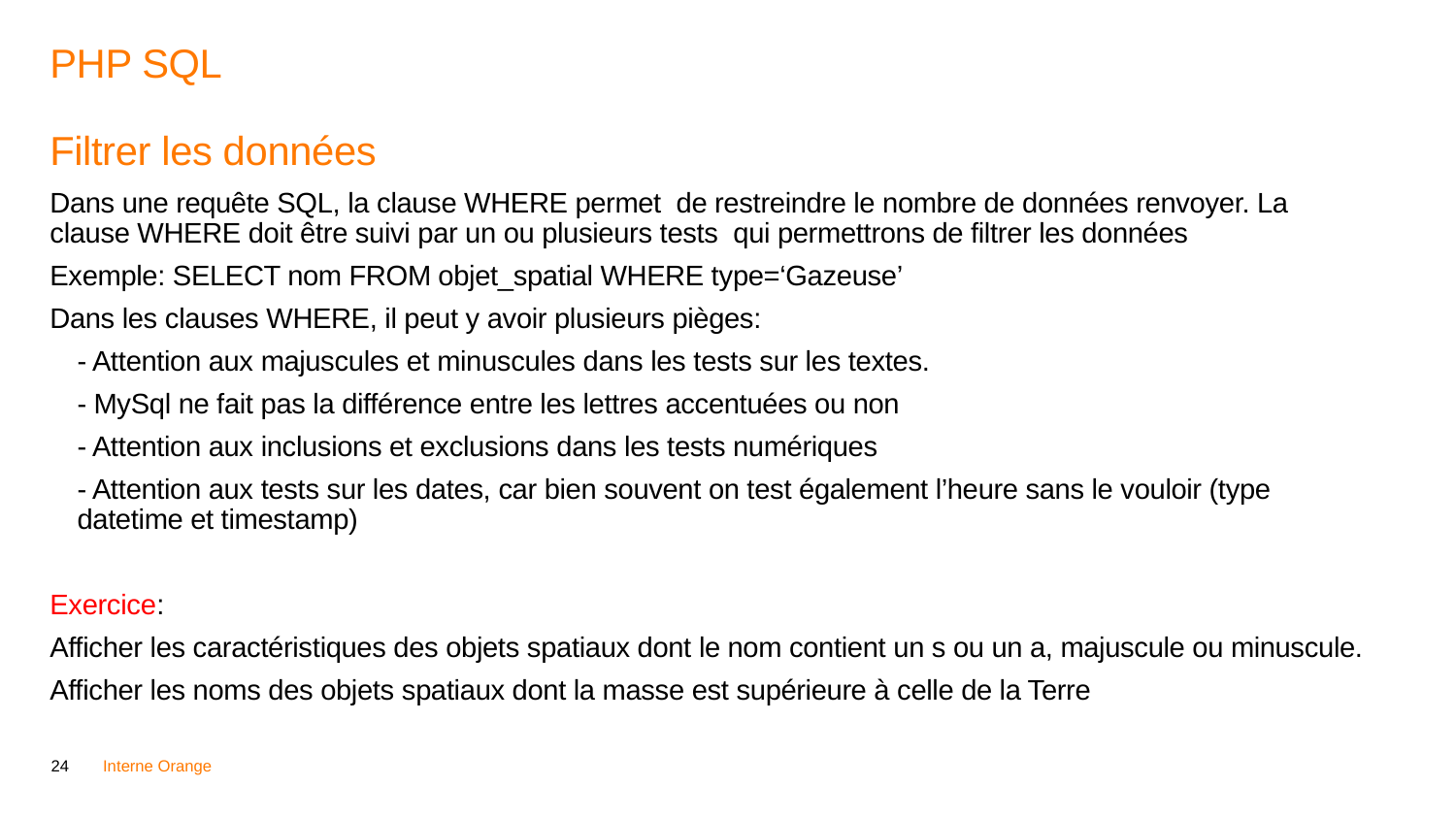

# PHP SQL Filtrer les données
Dans une requête SQL, la clause WHERE permet  de restreindre le nombre de données renvoyer. La clause WHERE doit être suivi par un ou plusieurs tests  qui permettrons de filtrer les données
Exemple: SELECT nom FROM objet_spatial WHERE type=‘Gazeuse’
Dans les clauses WHERE, il peut y avoir plusieurs pièges:
- Attention aux majuscules et minuscules dans les tests sur les textes.
- MySql ne fait pas la différence entre les lettres accentuées ou non
- Attention aux inclusions et exclusions dans les tests numériques
- Attention aux tests sur les dates, car bien souvent on test également l’heure sans le vouloir (type        datetime et timestamp)

Exercice:
Afficher les caractéristiques des objets spatiaux dont le nom contient un s ou un a, majuscule ou minuscule.
Afficher les noms des objets spatiaux dont la masse est supérieure à celle de la Terre